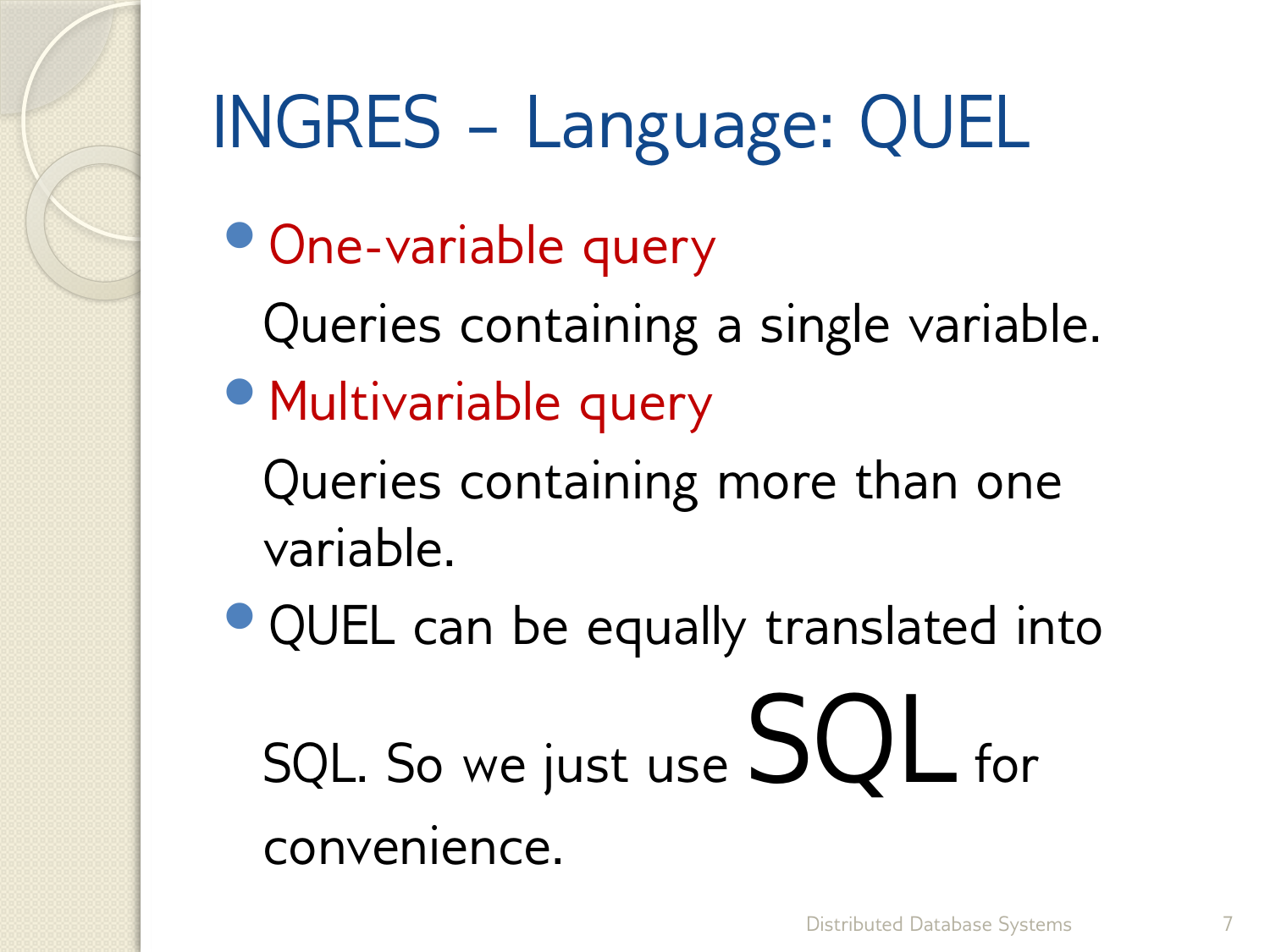

# INGRES – Language: QUEL
One-variable query
	Queries containing a single variable.
Multivariable query
	Queries containing more than one variable.
QUEL can be equally translated into SQL. So we just use SQL for convenience.

Distributed Database Systems
7